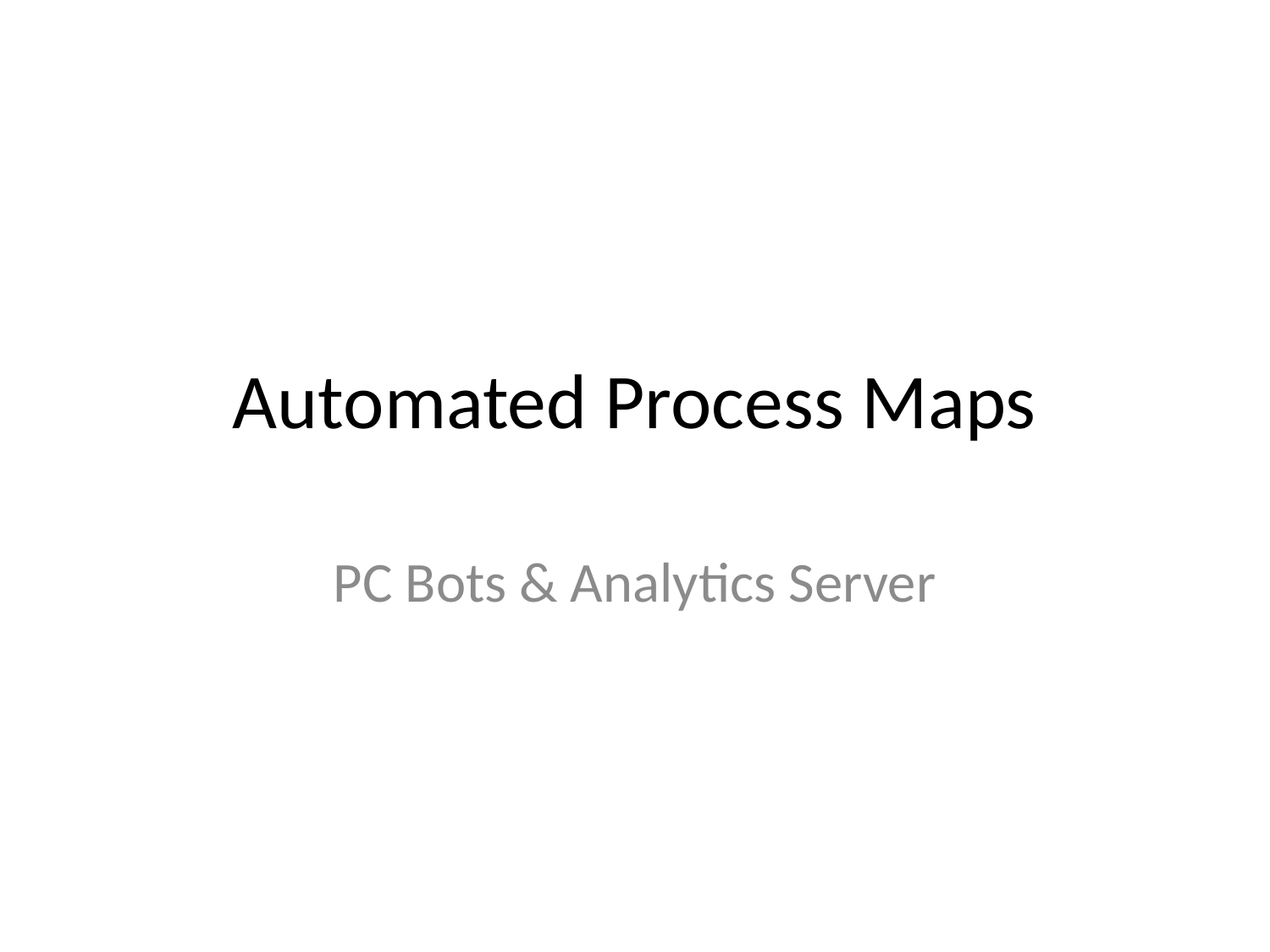

# Automated Process Maps
PC Bots & Analytics Server